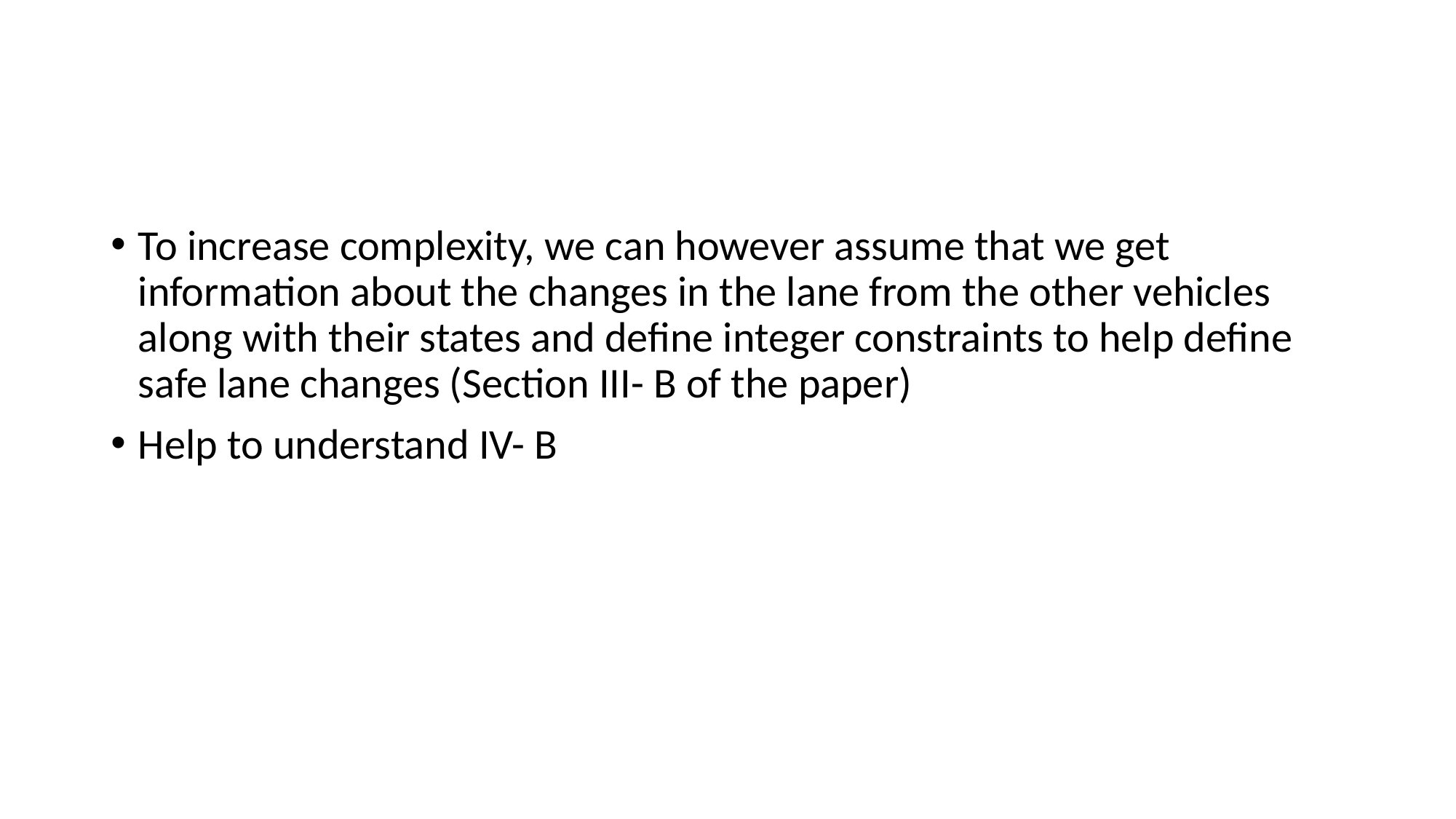

#
To increase complexity, we can however assume that we get information about the changes in the lane from the other vehicles along with their states and define integer constraints to help define safe lane changes (Section III- B of the paper)
Help to understand IV- B